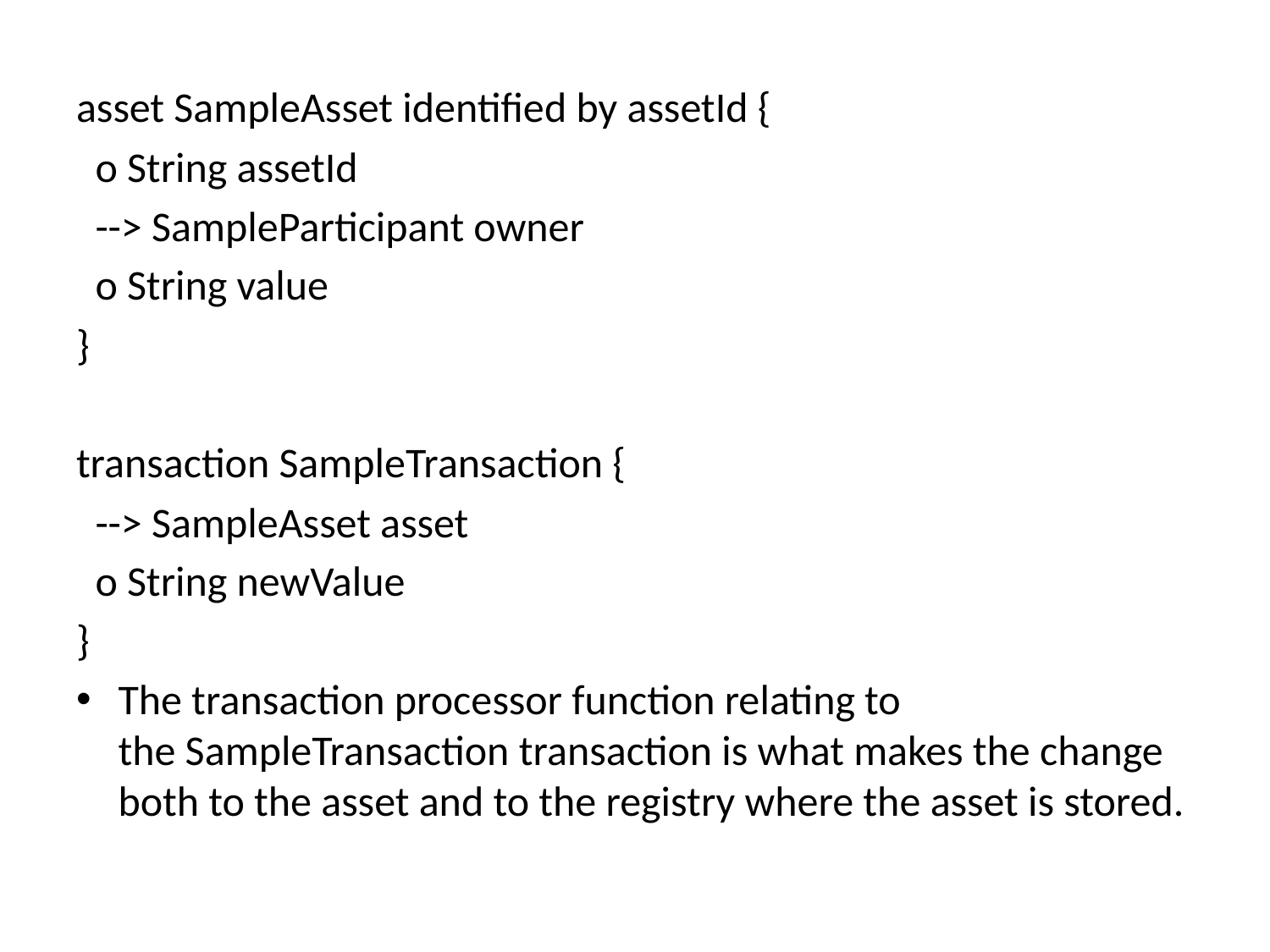

asset SampleAsset identified by assetId {
  o String assetId
  --> SampleParticipant owner
  o String value
}

transaction SampleTransaction {
  --> SampleAsset asset
  o String newValue
}
The transaction processor function relating to the SampleTransaction transaction is what makes the change both to the asset and to the registry where the asset is stored.